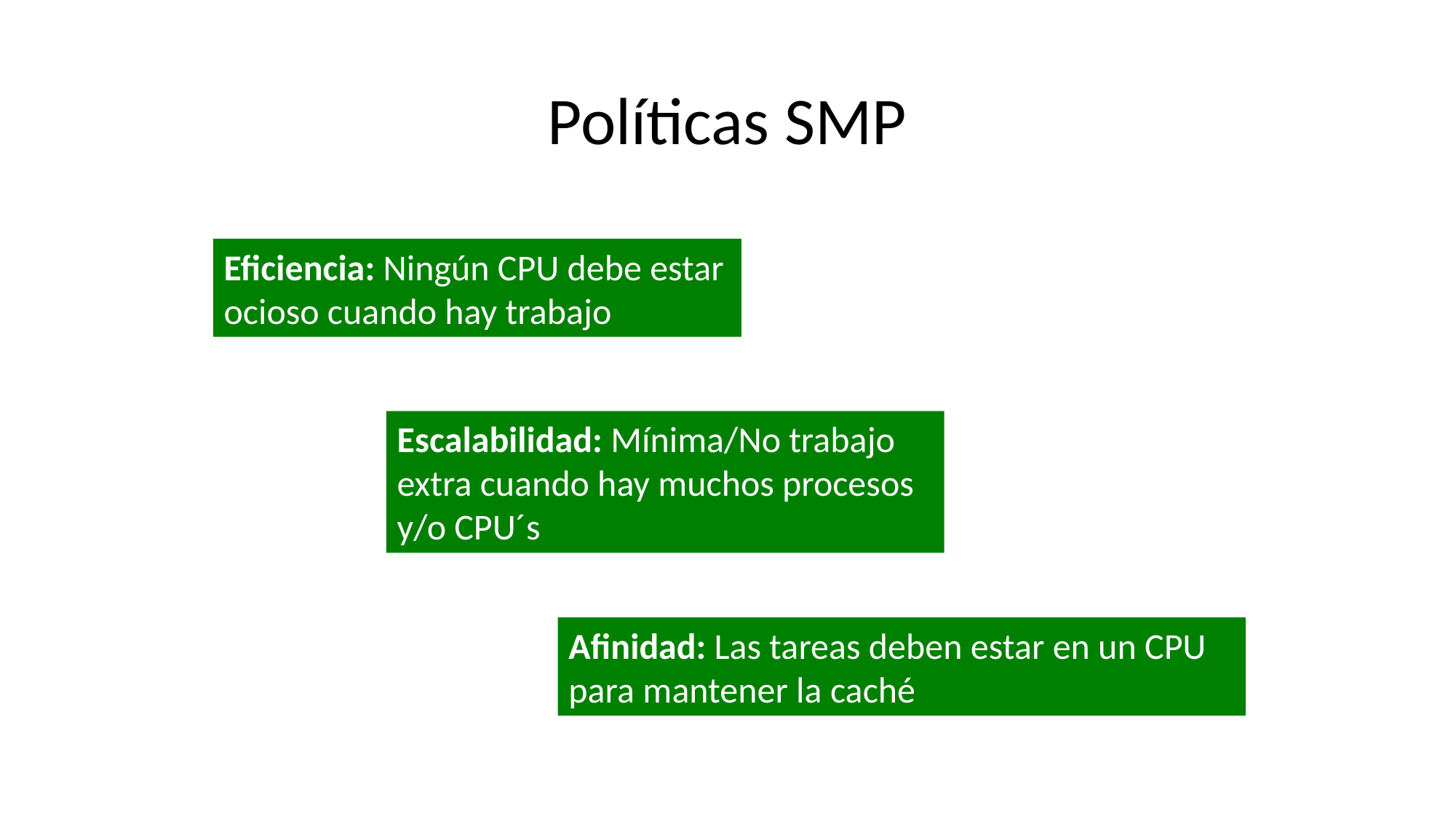

# Políticas SMP
Eficiencia: Ningún CPU debe estar ocioso cuando hay trabajo
Escalabilidad: Mínima/No trabajo extra cuando hay muchos procesos y/o CPU´s
Afinidad: Las tareas deben estar en un CPU para mantener la caché